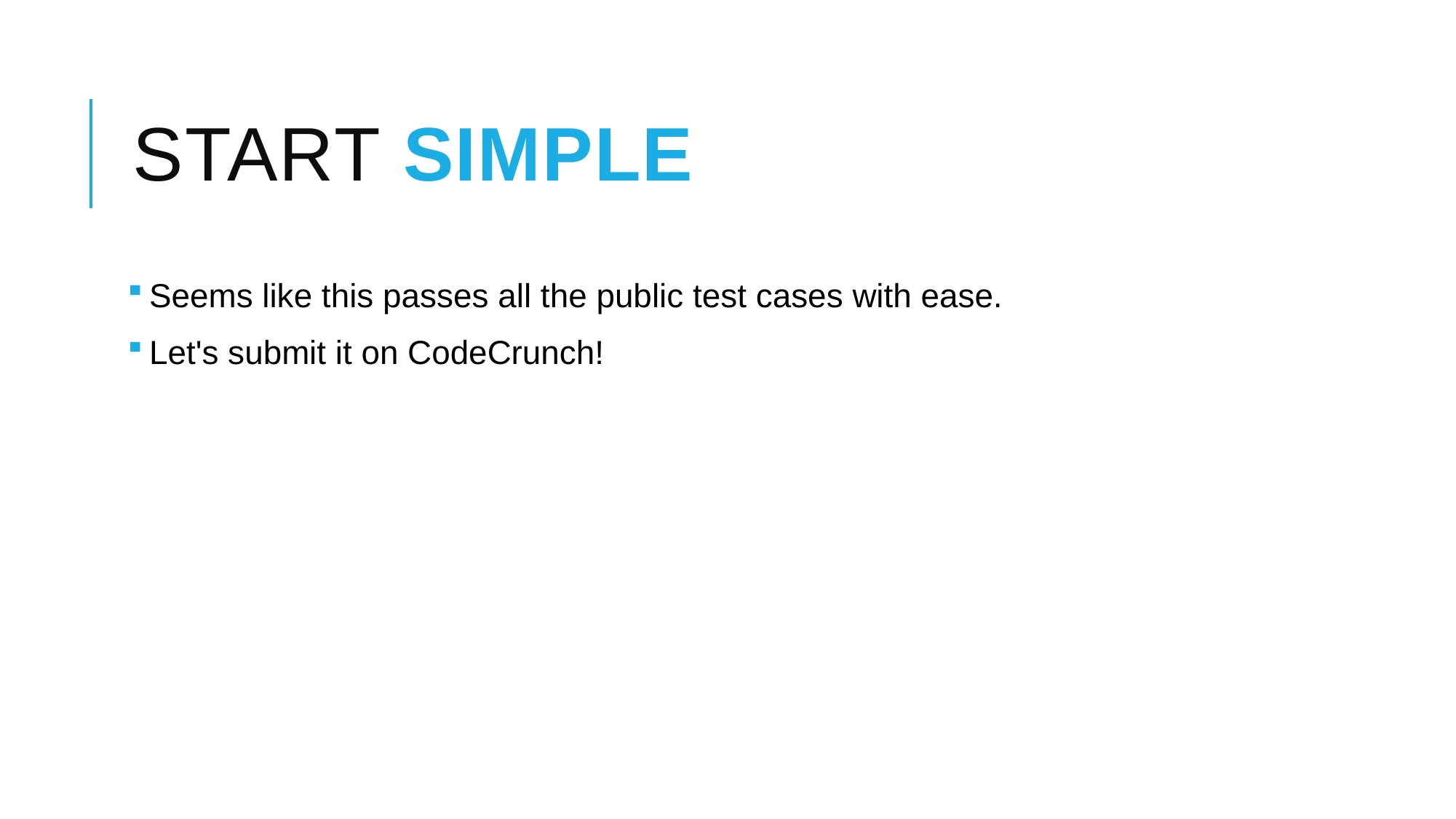

# Start simple
Seems like this passes all the public test cases with ease.
Let's submit it on CodeCrunch!